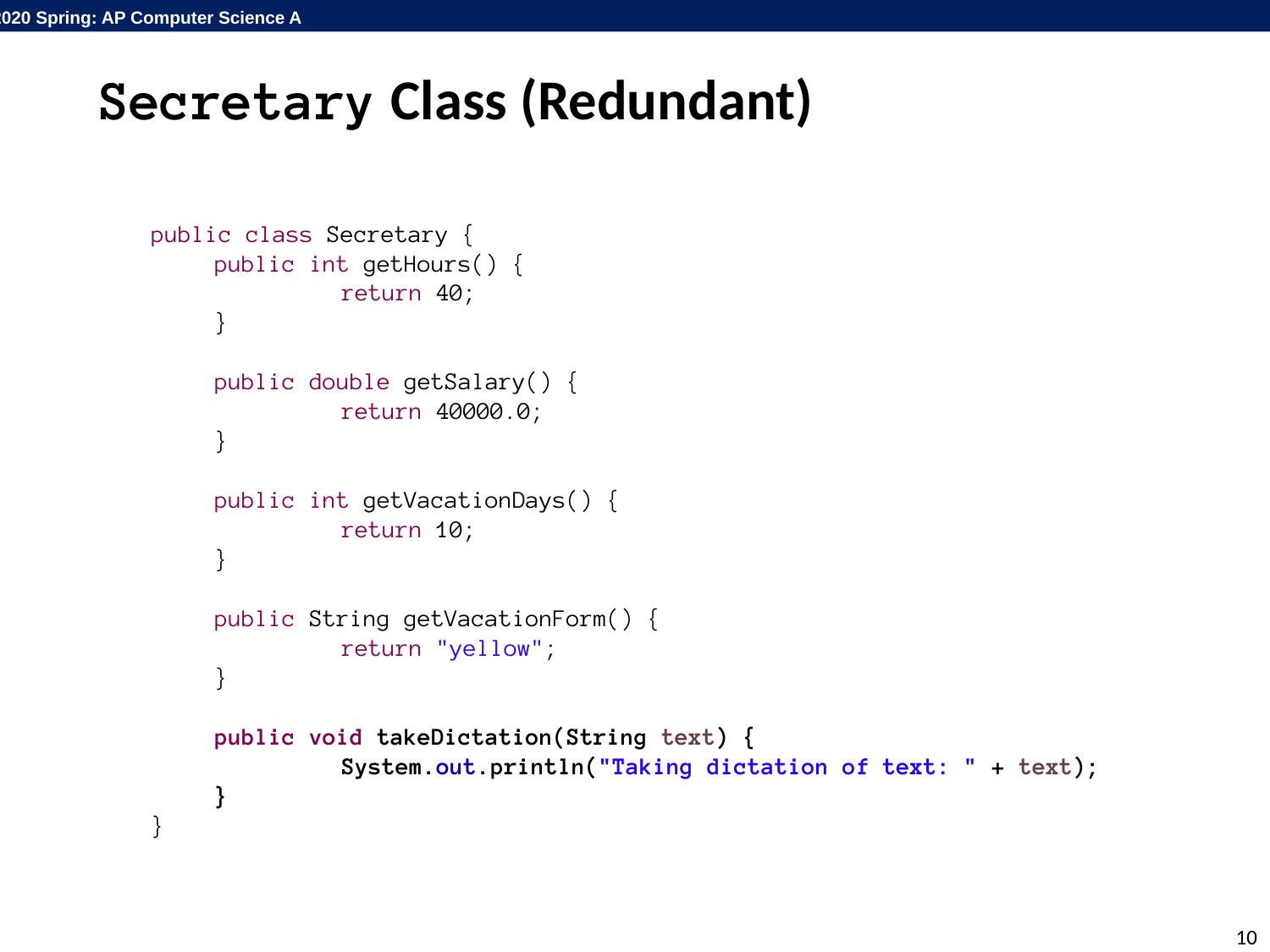

# Secretary Class (Redundant)

public class Secretary {
public int getHours() {
	return 40;
}

public double getSalary() {
	return 40000.0;
}

public int getVacationDays() {
	return 10;
}

public String getVacationForm() {
	return "yellow";
}

public void takeDictation(String text) {
	System.out.println("Taking dictation of text: " + text);
}
}
10